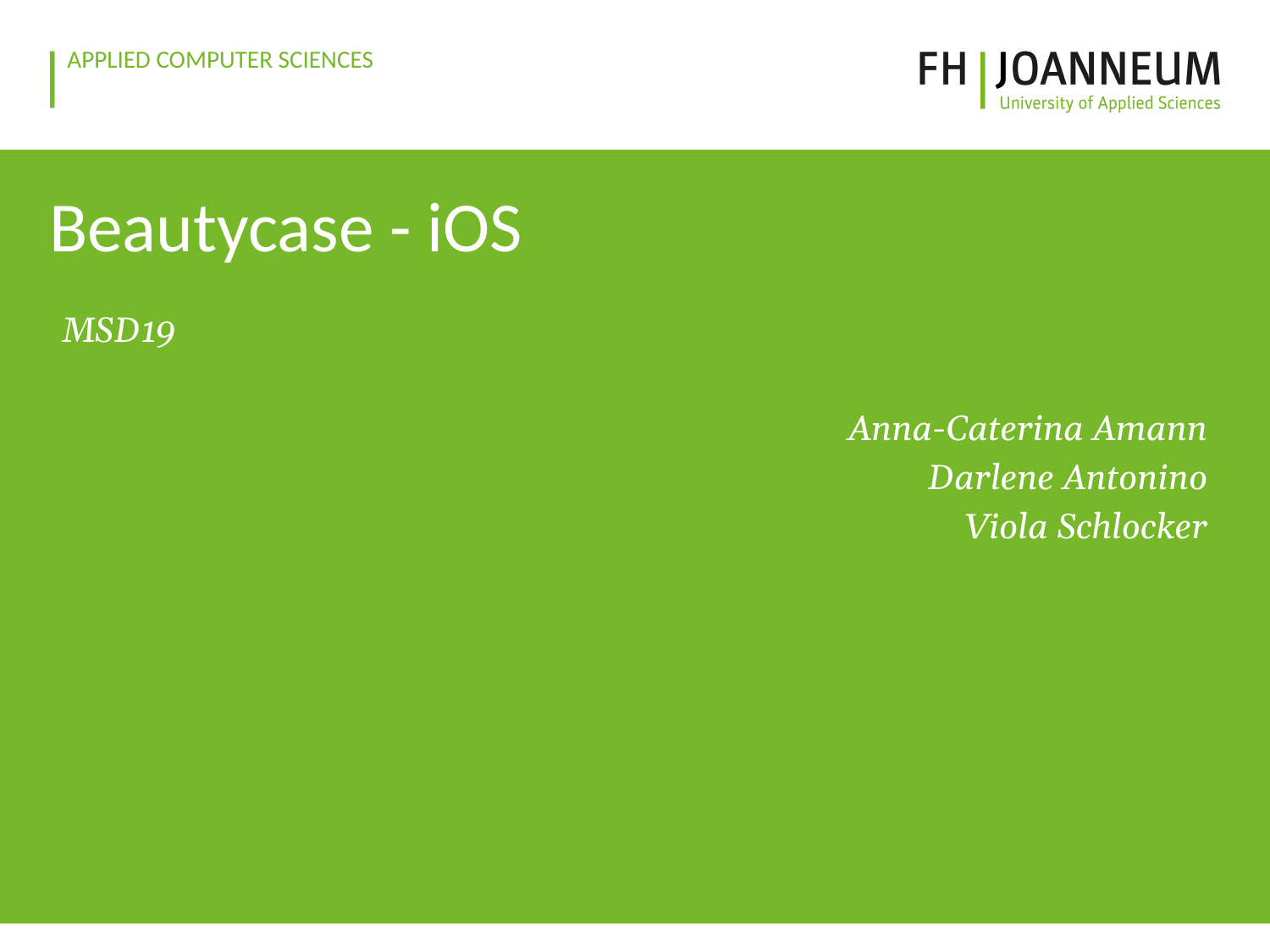

# Beautycase - iOS
MSD19

Anna-Caterina Amann
Darlene Antonino
Viola Schlocker